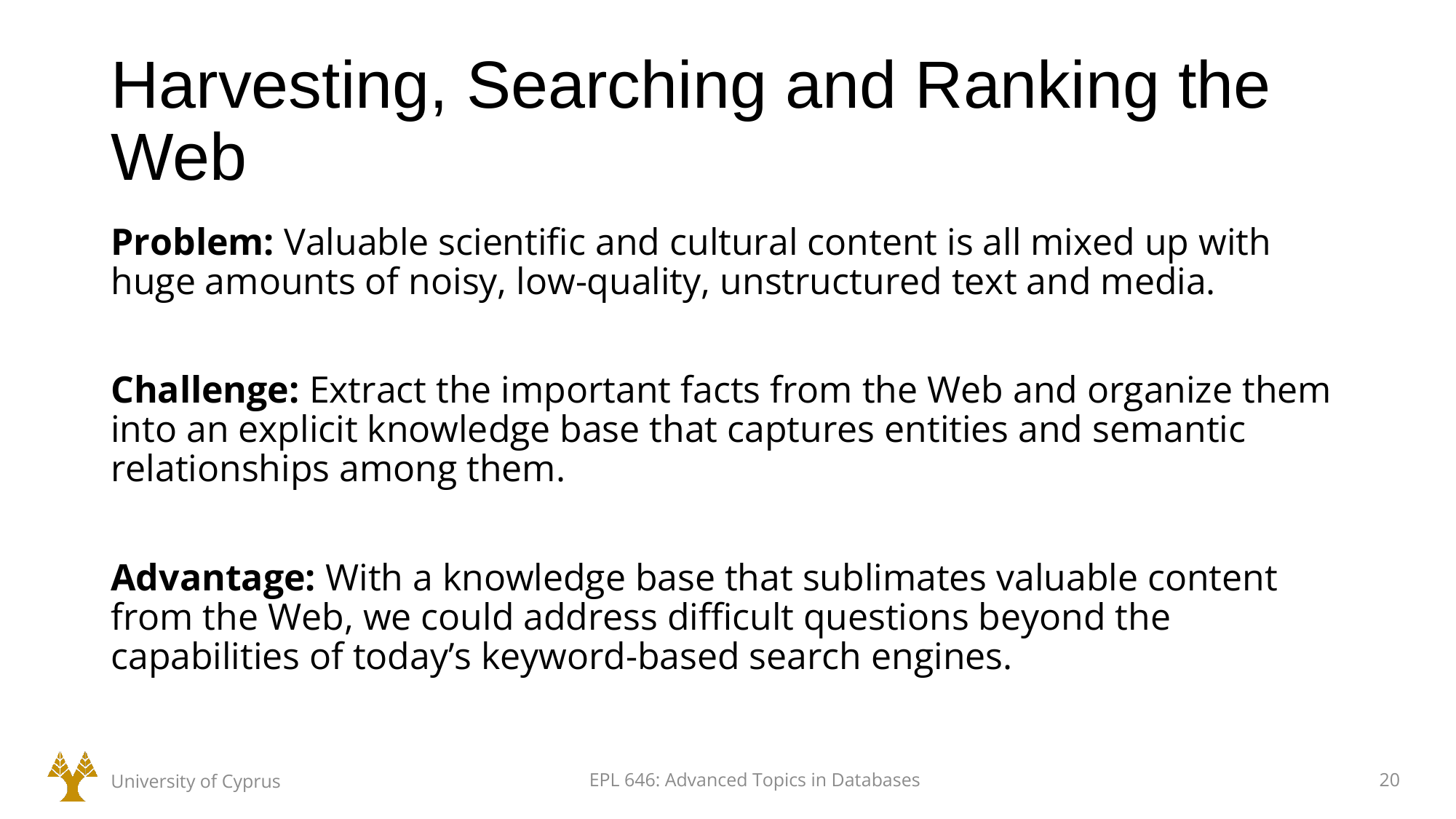

# Harvesting, Searching and Ranking the Web
Problem: Valuable scientific and cultural content is all mixed up with huge amounts of noisy, low-quality, unstructured text and media.

Challenge: Extract the important facts from the Web and organize them into an explicit knowledge base that captures entities and semantic relationships among them.

Advantage: With a knowledge base that sublimates valuable content from the Web, we could address difficult questions beyond the capabilities of today’s keyword-based search engines.
University of Cyprus
EPL 646: Advanced Topics in Databases
20